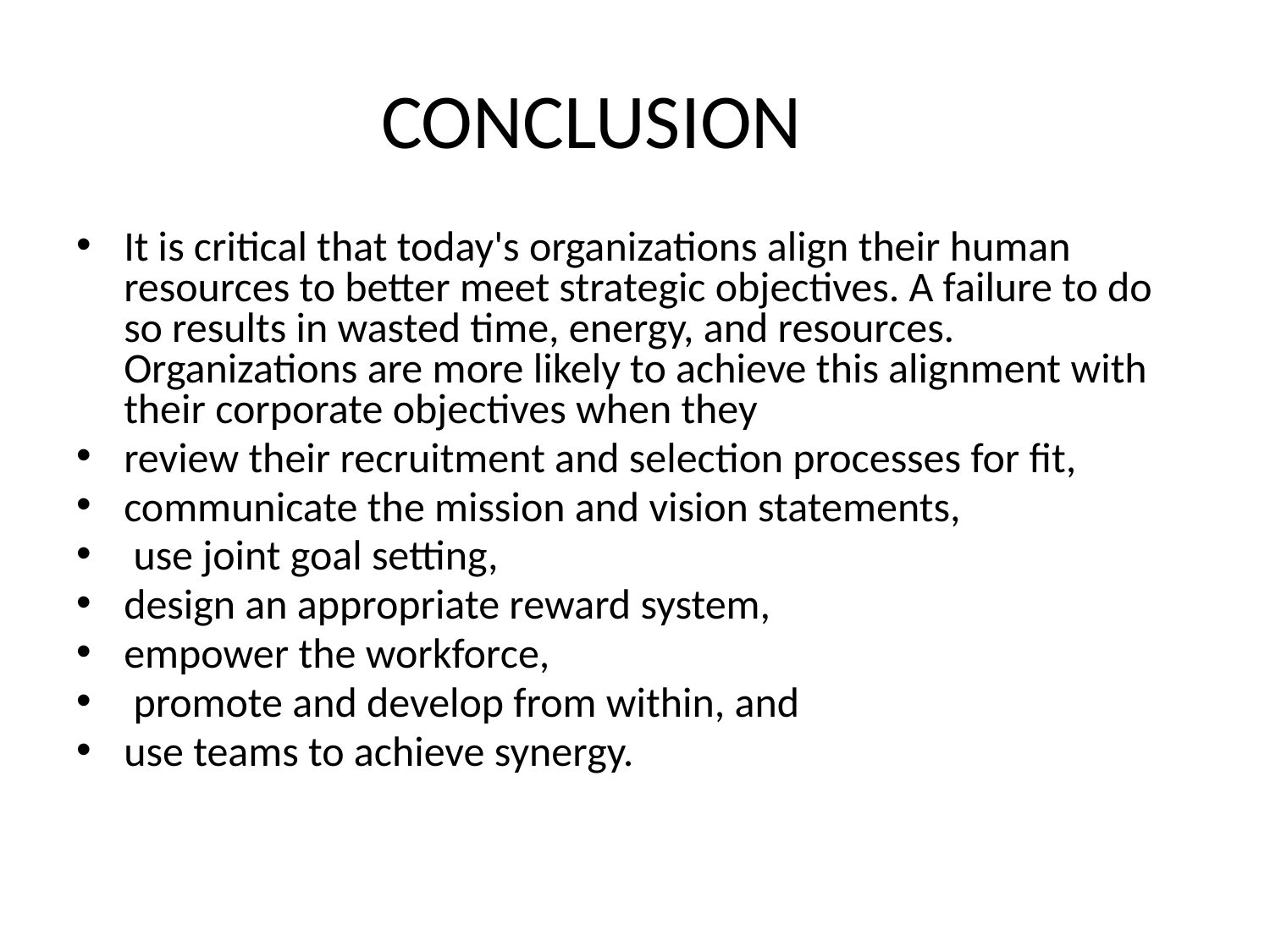

# CONCLUSION
It is critical that today's organizations align their human resources to better meet strategic objectives. A failure to do so results in wasted time, energy, and resources. Organizations are more likely to achieve this alignment with their corporate objectives when they
review their recruitment and selection processes for fit,
communicate the mission and vision statements,
 use joint goal setting,
design an appropriate reward system,
empower the workforce,
 promote and develop from within, and
use teams to achieve synergy.